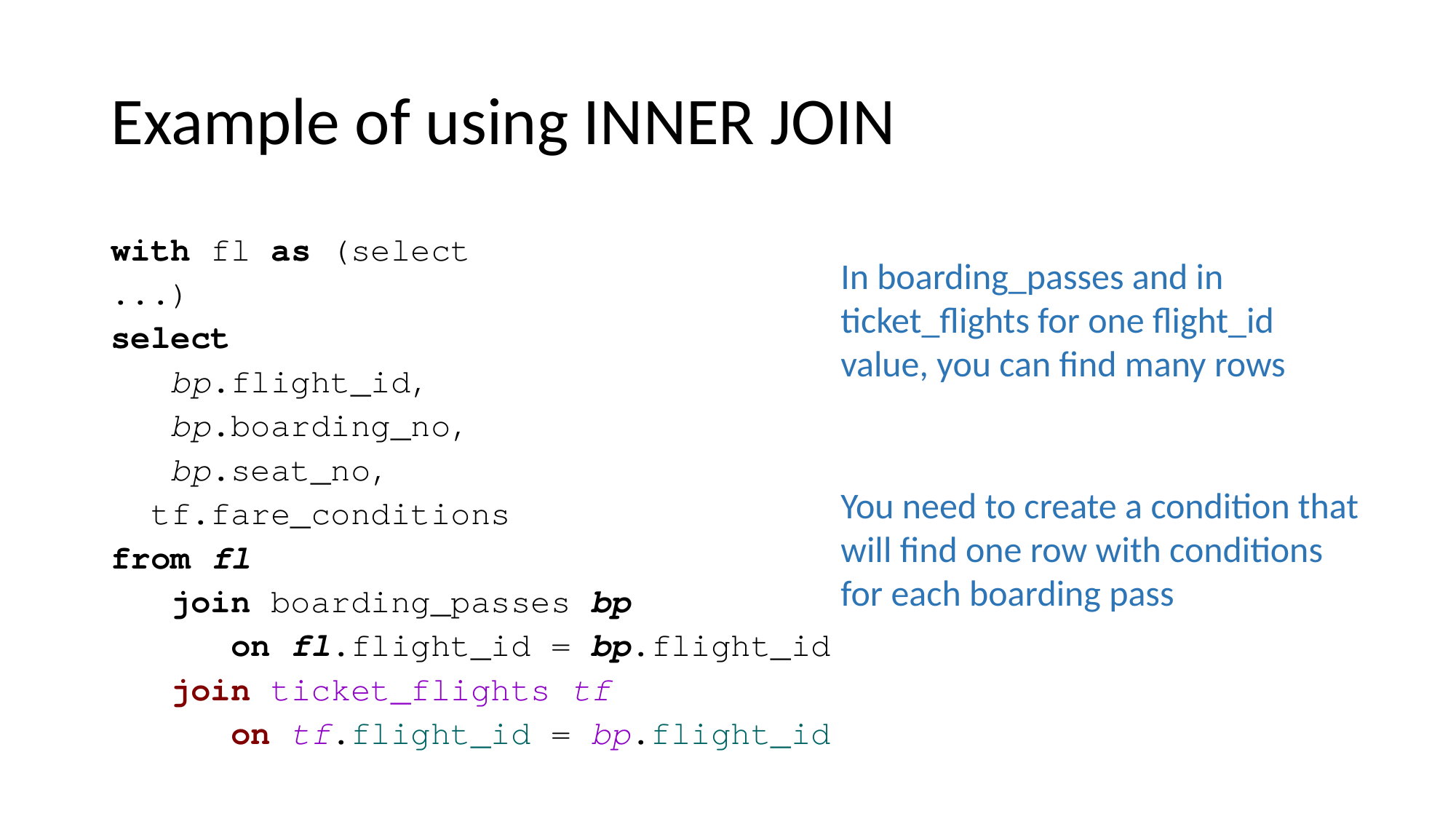

# Example of using INNER JOIN
with fl as (select
...)
select
   bp.flight_id,
   bp.boarding_no,
   bp.seat_no,
  tf.fare_conditions
from fl
   join boarding_passes bp
      on fl.flight_id = bp.flight_id
   join ticket_flights tf
      on tf.flight_id = bp.flight_id
In boarding_passes and in ticket_flights for one flight_id value, you can find many rows

You need to create a condition that will find one row with conditions for each boarding pass